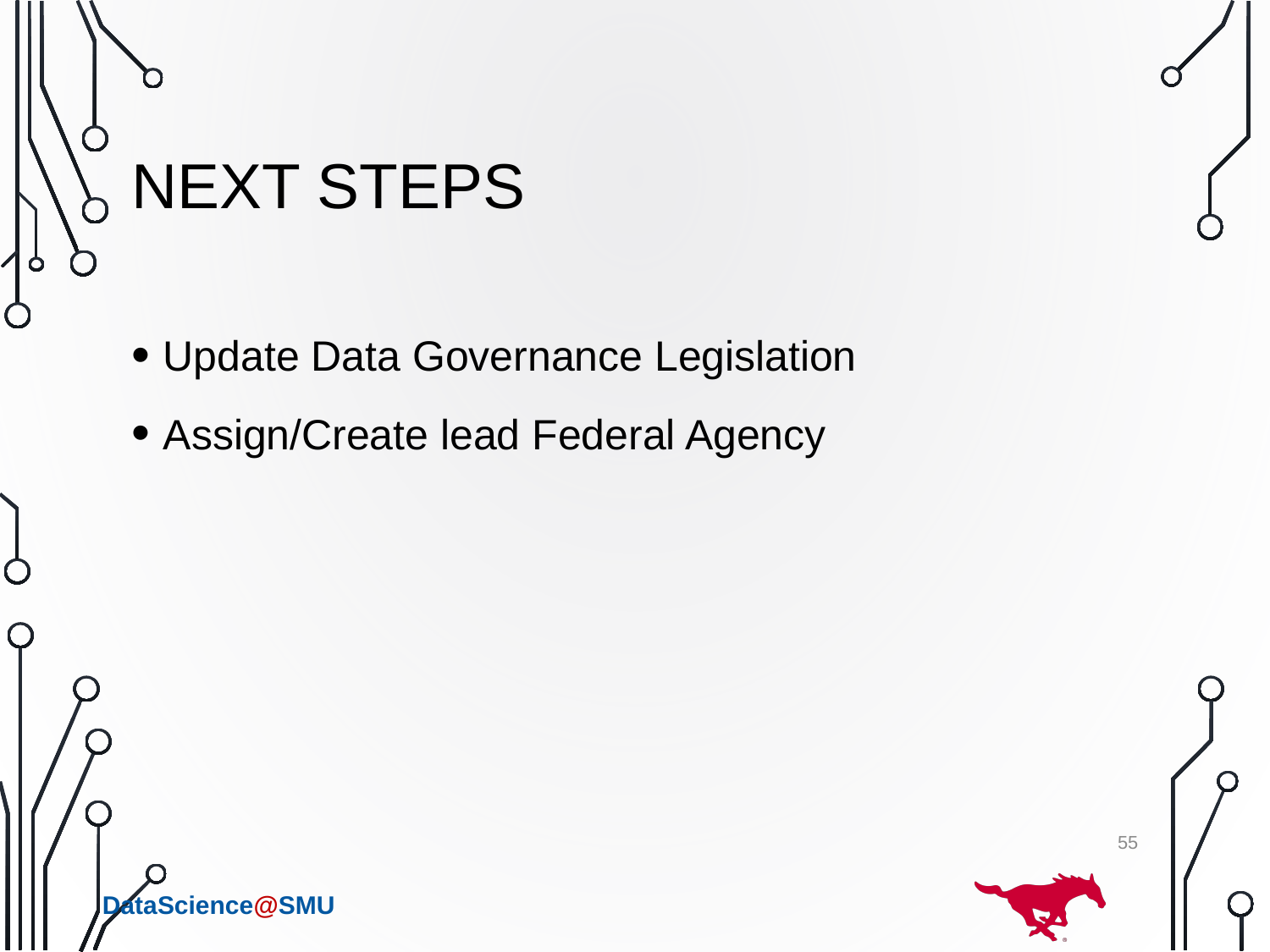

# Next Steps
Update Data Governance Legislation
Assign/Create lead Federal Agency
55